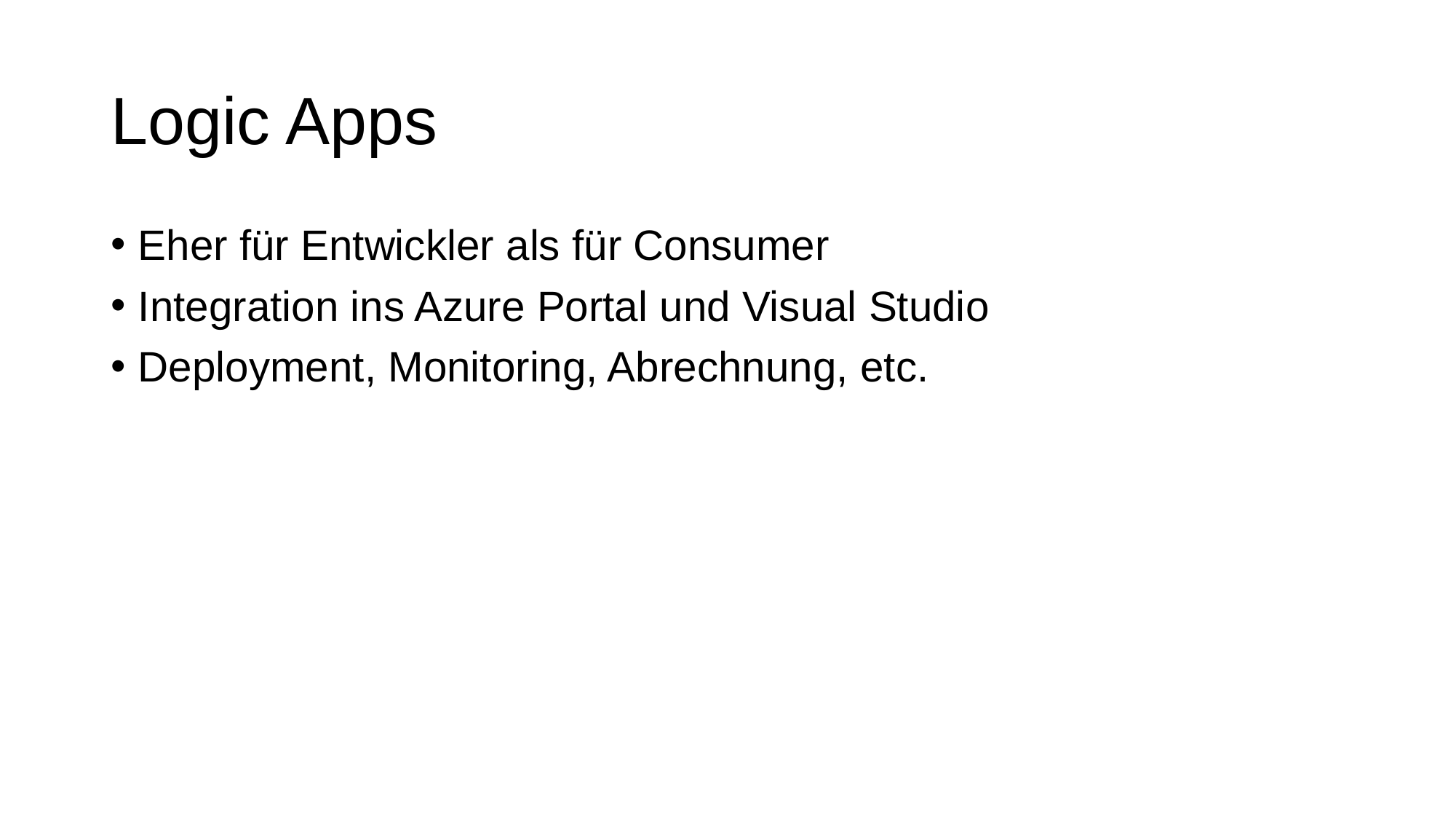

# Logic Apps
Eher für Entwickler als für Consumer
Integration ins Azure Portal und Visual Studio
Deployment, Monitoring, Abrechnung, etc.